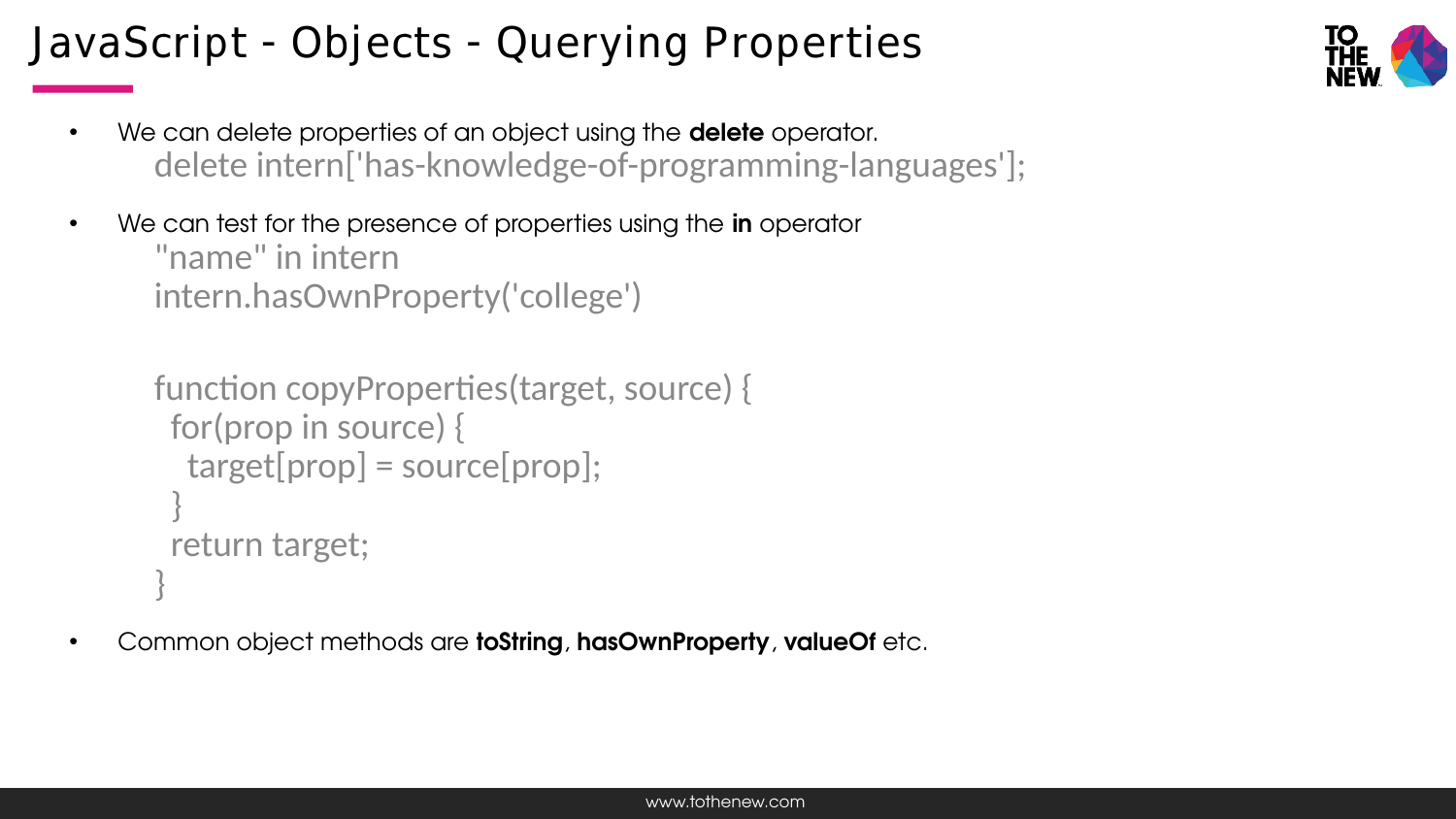

# JavaScript - Objects - Querying Properties
We can delete properties of an object using the delete operator.
delete intern['has-knowledge-of-programming-languages'];

We can test for the presence of properties using the in operator
"name" in intern
intern.hasOwnProperty('college')

function copyProperties(target, source) {
  for(prop in source) {
    target[prop] = source[prop];
  }
  return target;
}

Common object methods are toString, hasOwnProperty, valueOf etc.